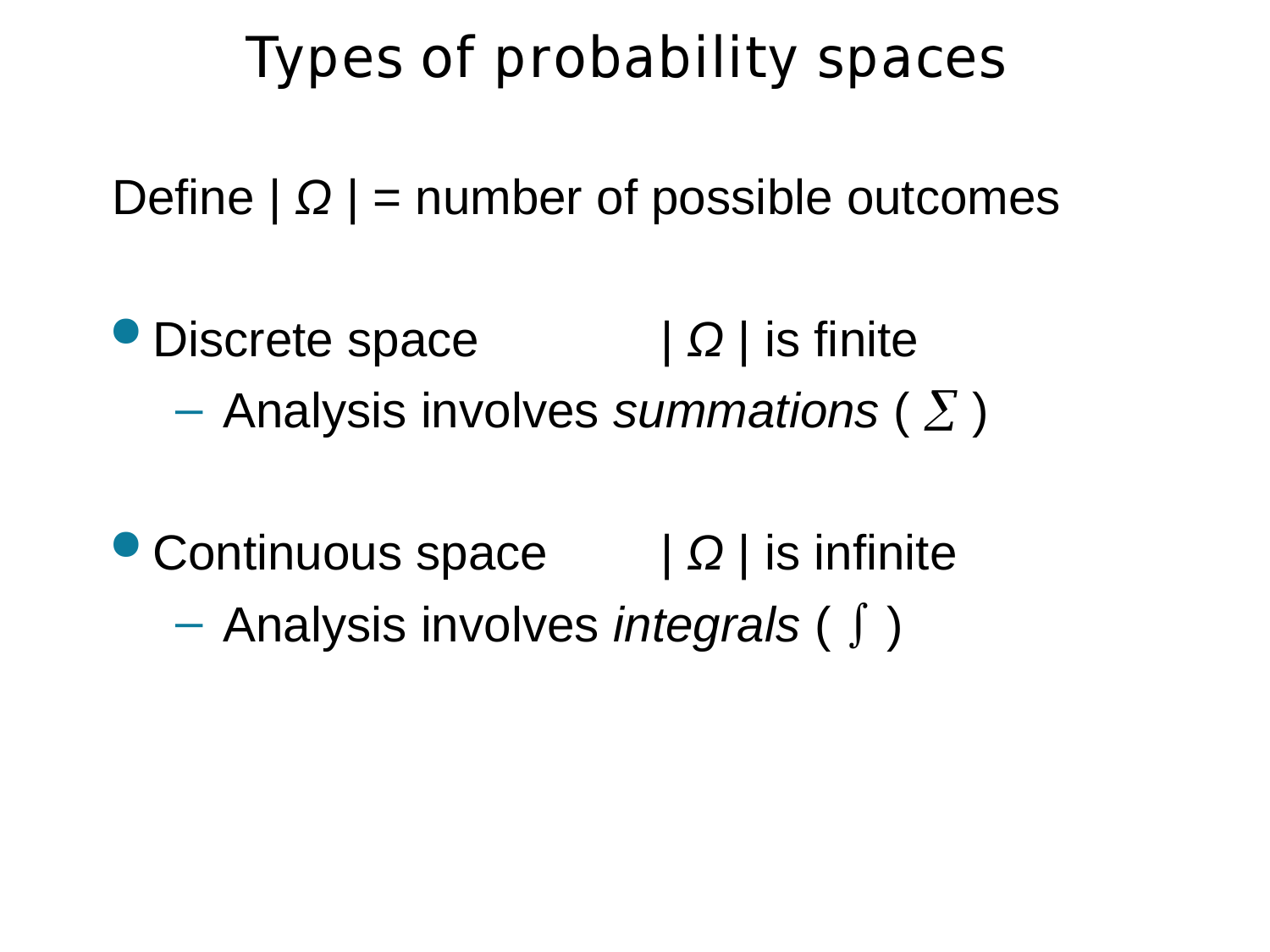

# Types of probability spaces
Define | Ω | = number of possible outcomes

Discrete space		| Ω | is finite
Analysis involves summations ( ∑ )

Continuous space	| Ω | is infinite
Analysis involves integrals ( ∫ )